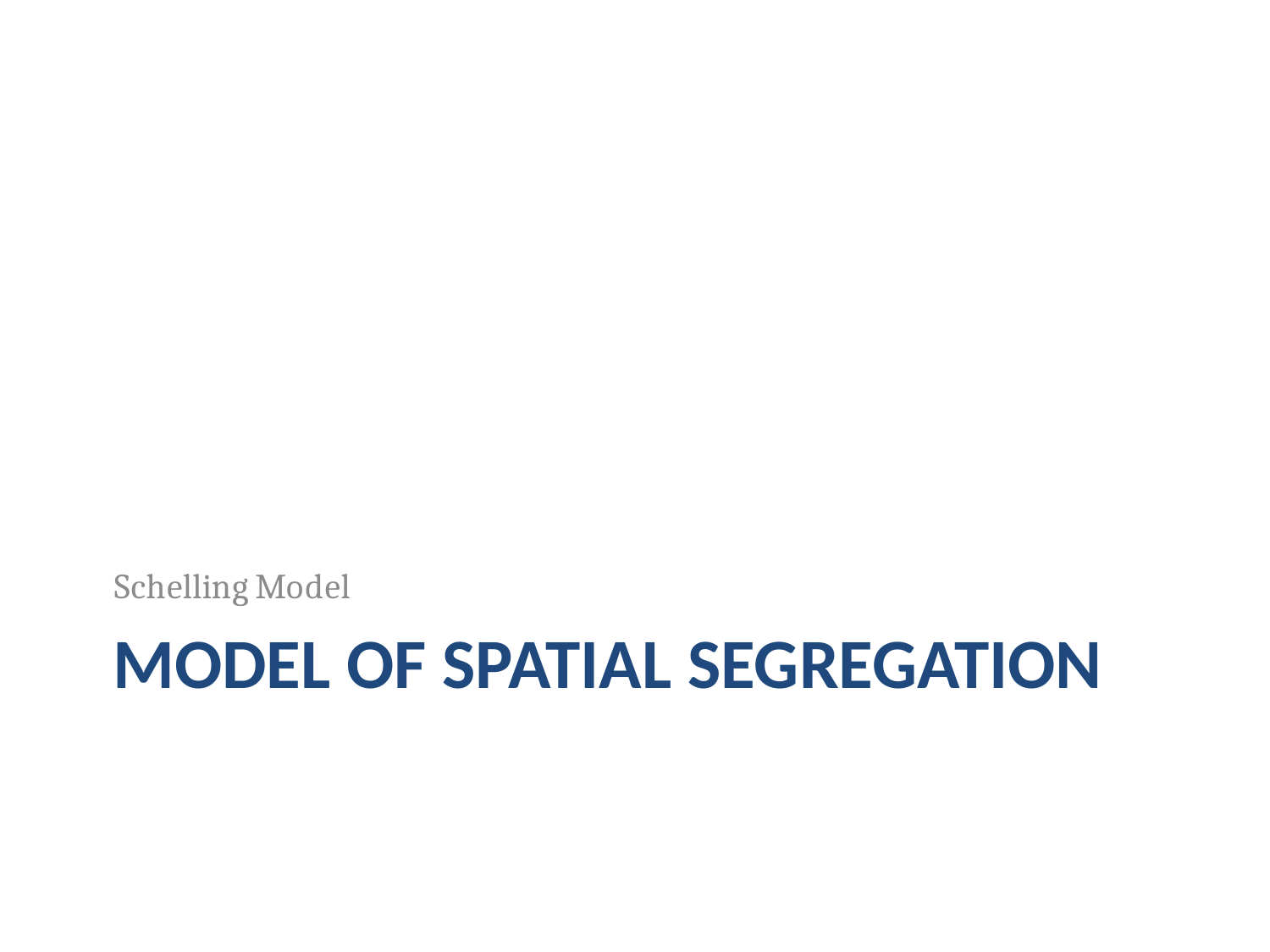

Schelling Model
# Model of Spatial Segregation